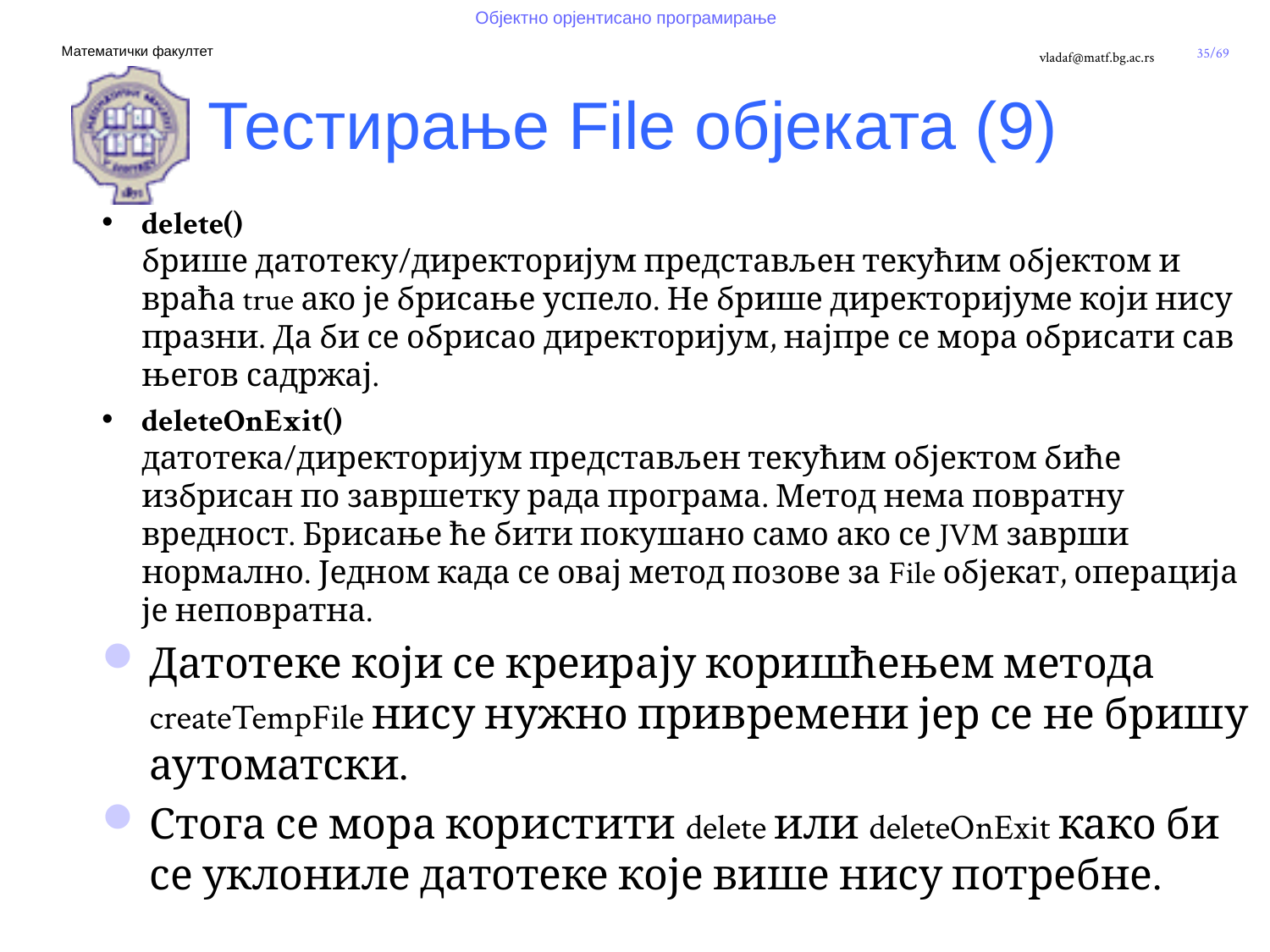

Тестирање File објеката (9)
delete()
брише датотеку/директоријум представљен текућим објектом и враћа true ако је брисање успело. Не брише директоријуме који нису празни. Да би се обрисао директоријум, најпре се мора обрисати сав његов садржај.
deleteOnExit()
датотека/директоријум представљен текућим објектом биће избрисан по завршетку рада програма. Метод нема повратну вредност. Брисање ће бити покушано само ако се JVM заврши нормално. Једном када се овај метод позове за File објекат, операција је неповратна.
Датотеке који се креирају коришћењем метода createTempFile нису нужно привремени јер се не бришу аутоматски.
Стога се мора користити delete или deleteOnExit како би се уклониле датотеке које више нису потребне.